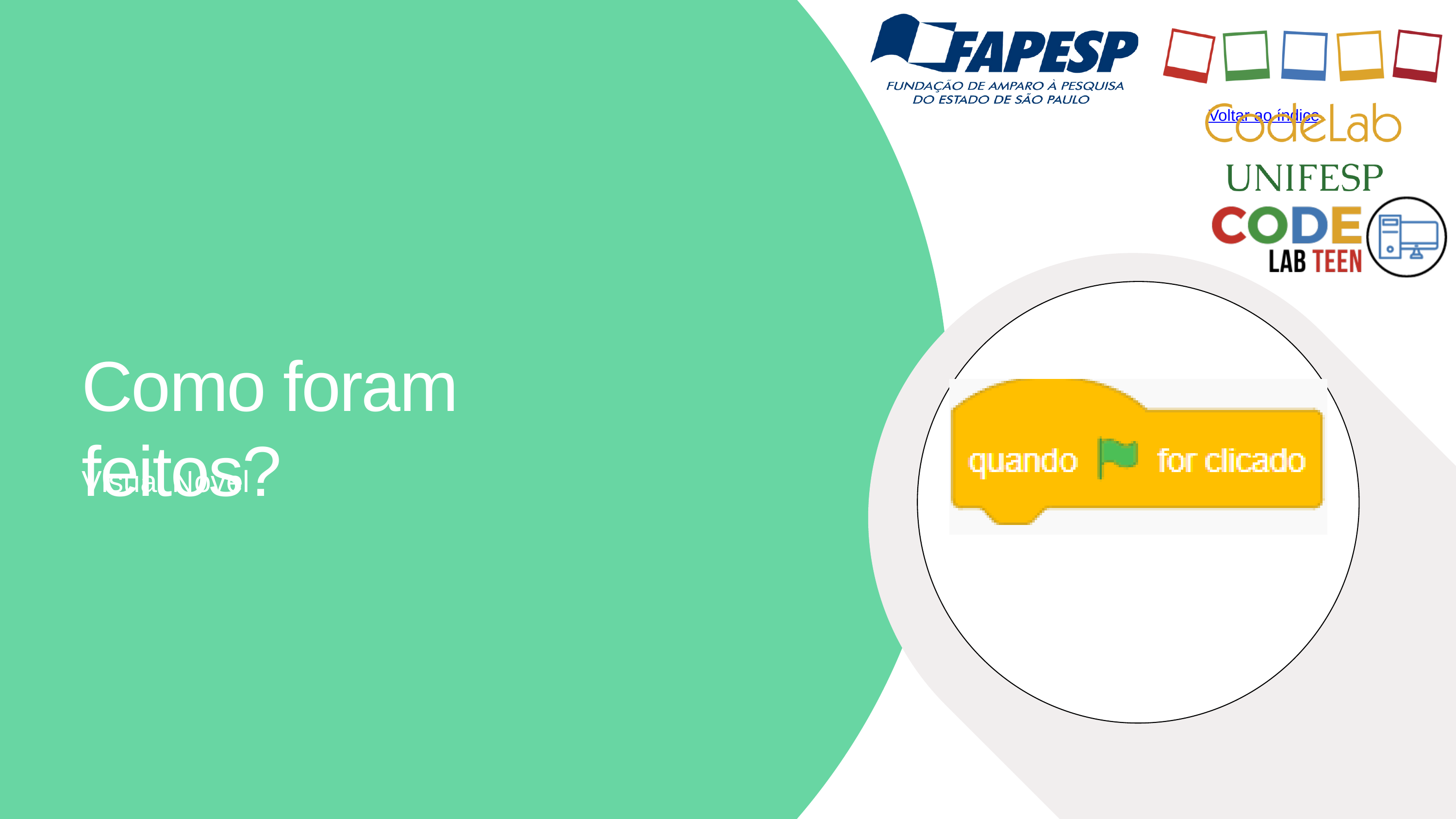

Voltar ao índice

Como foram feitos?
Visual Novel